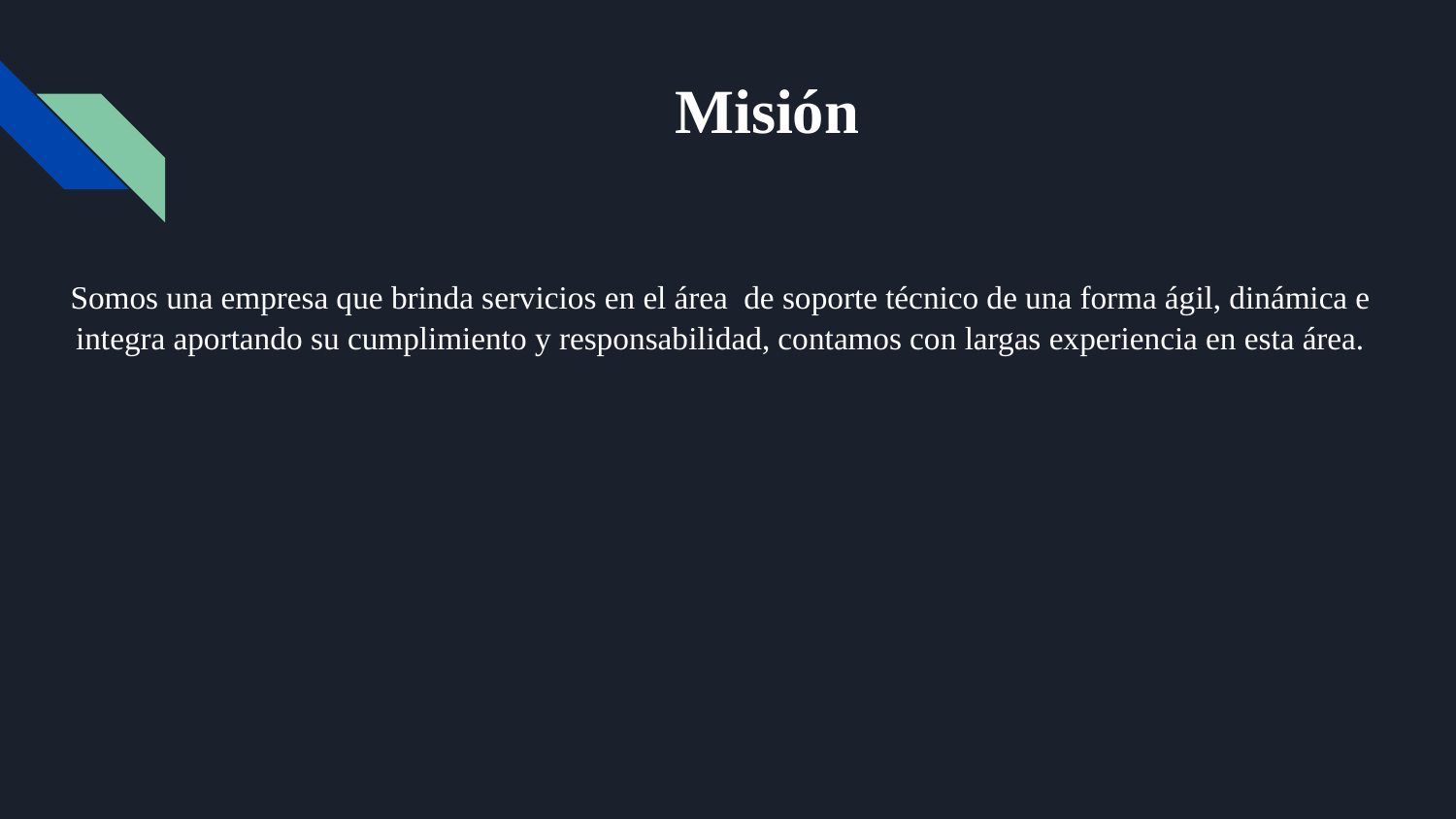

# Misión
Somos una empresa que brinda servicios en el área  de soporte técnico de una forma ágil, dinámica e integra aportando su cumplimiento y responsabilidad, contamos con largas experiencia en esta área.